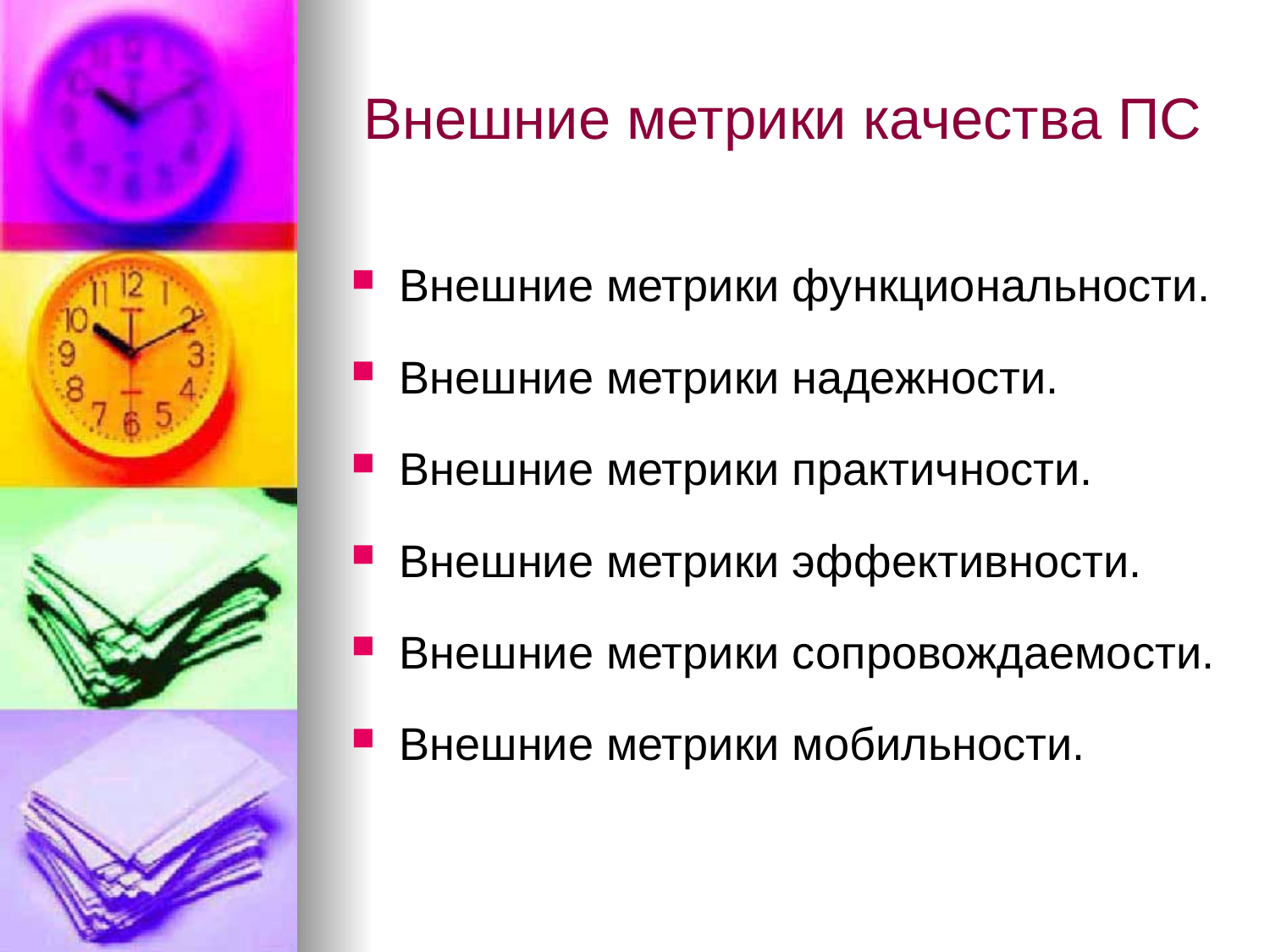

# Внешние метрики качества ПС
Внешние метрики функциональности.
Внешние метрики надежности.
Внешние метрики практичности.
Внешние метрики эффективности.
Внешние метрики сопровождаемости.
Внешние метрики мобильности.